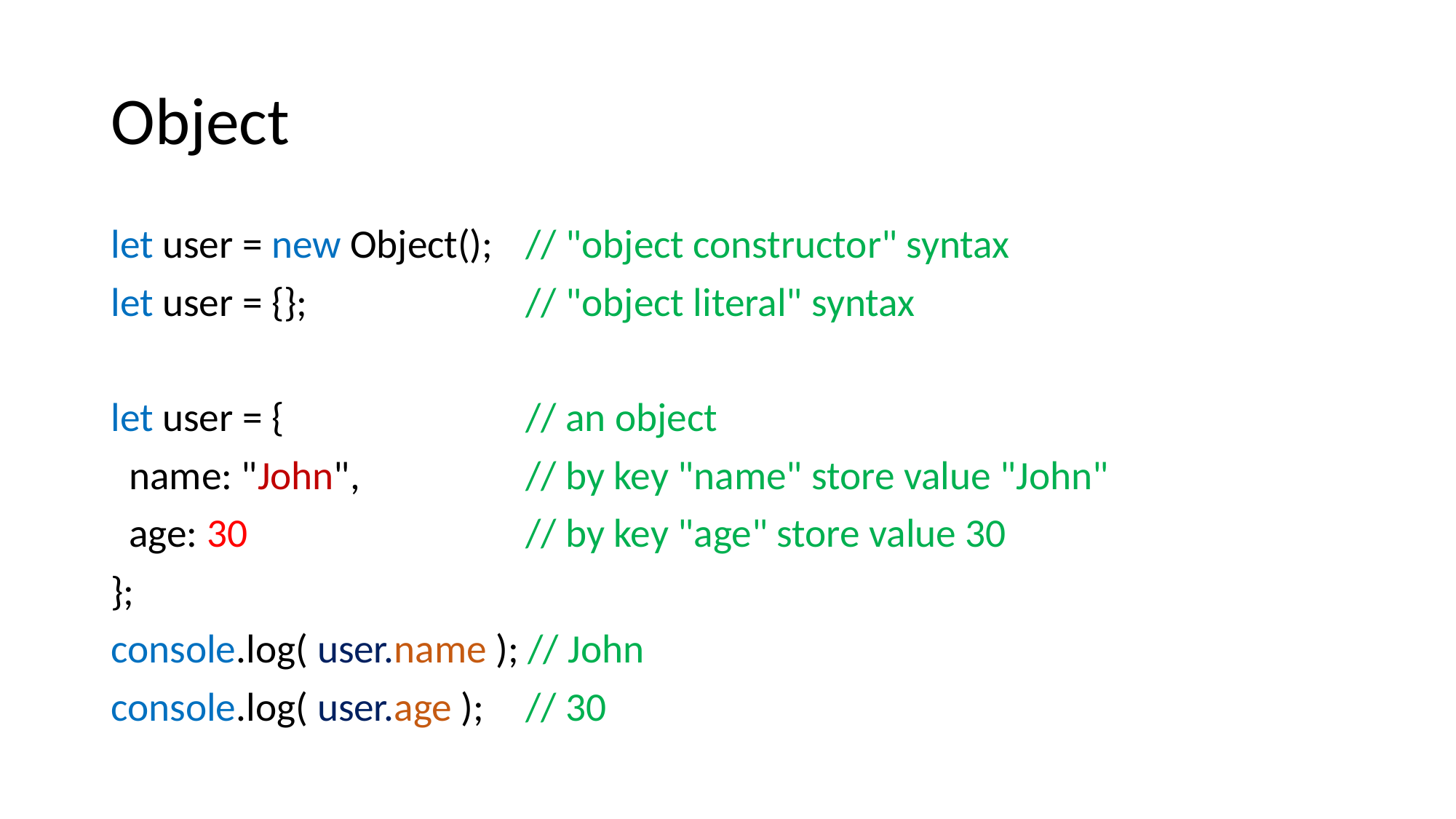

# Object
let user = new Object(); 	// "object constructor" syntax
let user = {};  		// "object literal" syntax

let user = {     		// an object
  name: "John",  		// by key "name" store value "John"
  age: 30        		// by key "age" store value 30
};
console.log( user.name ); // John
console.log( user.age ); 	// 30